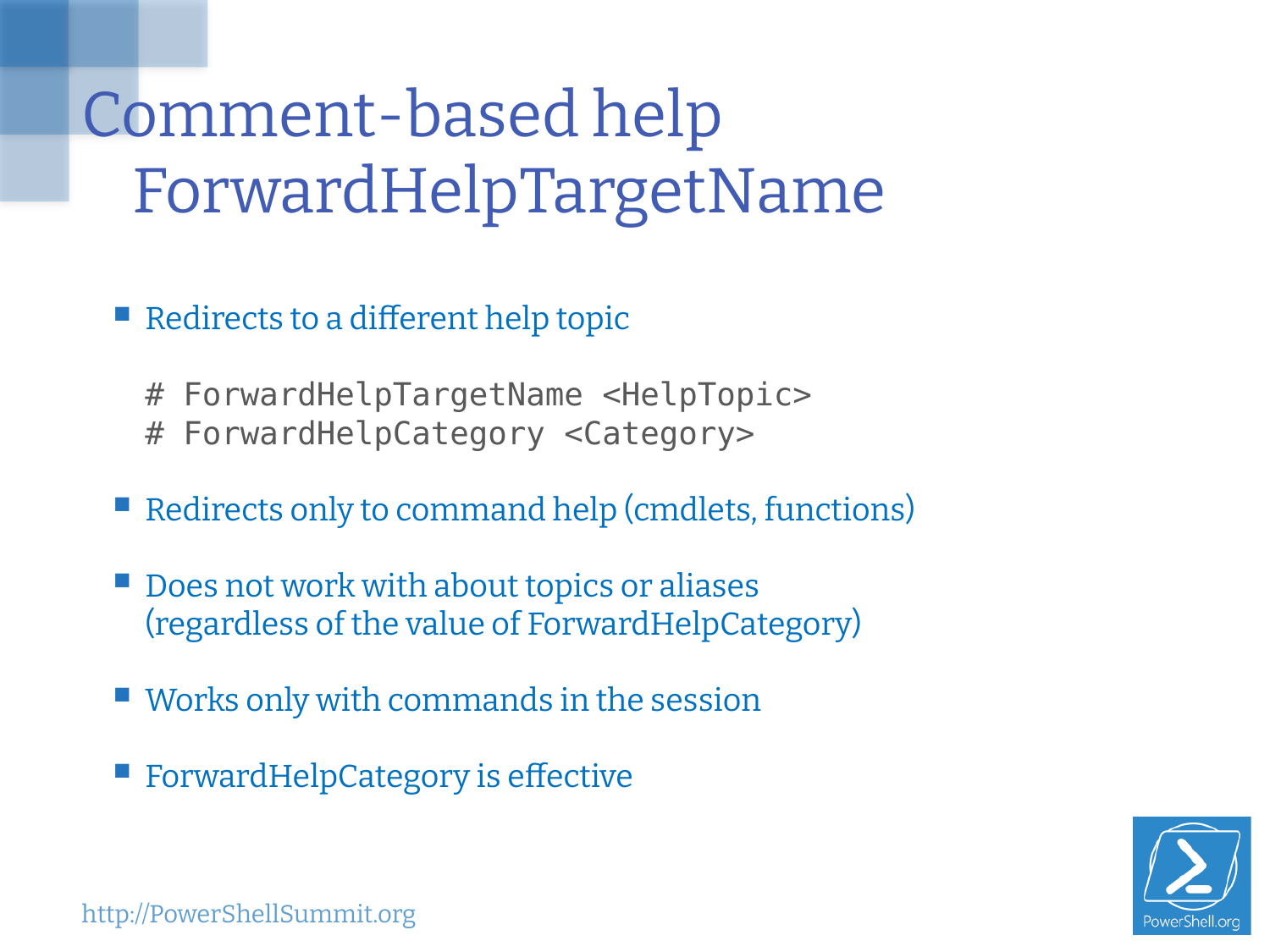

# Comment-based help ForwardHelpTargetName
Redirects to a different help topic

# ForwardHelpTargetName <HelpTopic>
# ForwardHelpCategory <Category>

Redirects only to command help (cmdlets, functions)

Does not work with about topics or aliases
(regardless of the value of ForwardHelpCategory)

Works only with commands in the session

ForwardHelpCategory is effective